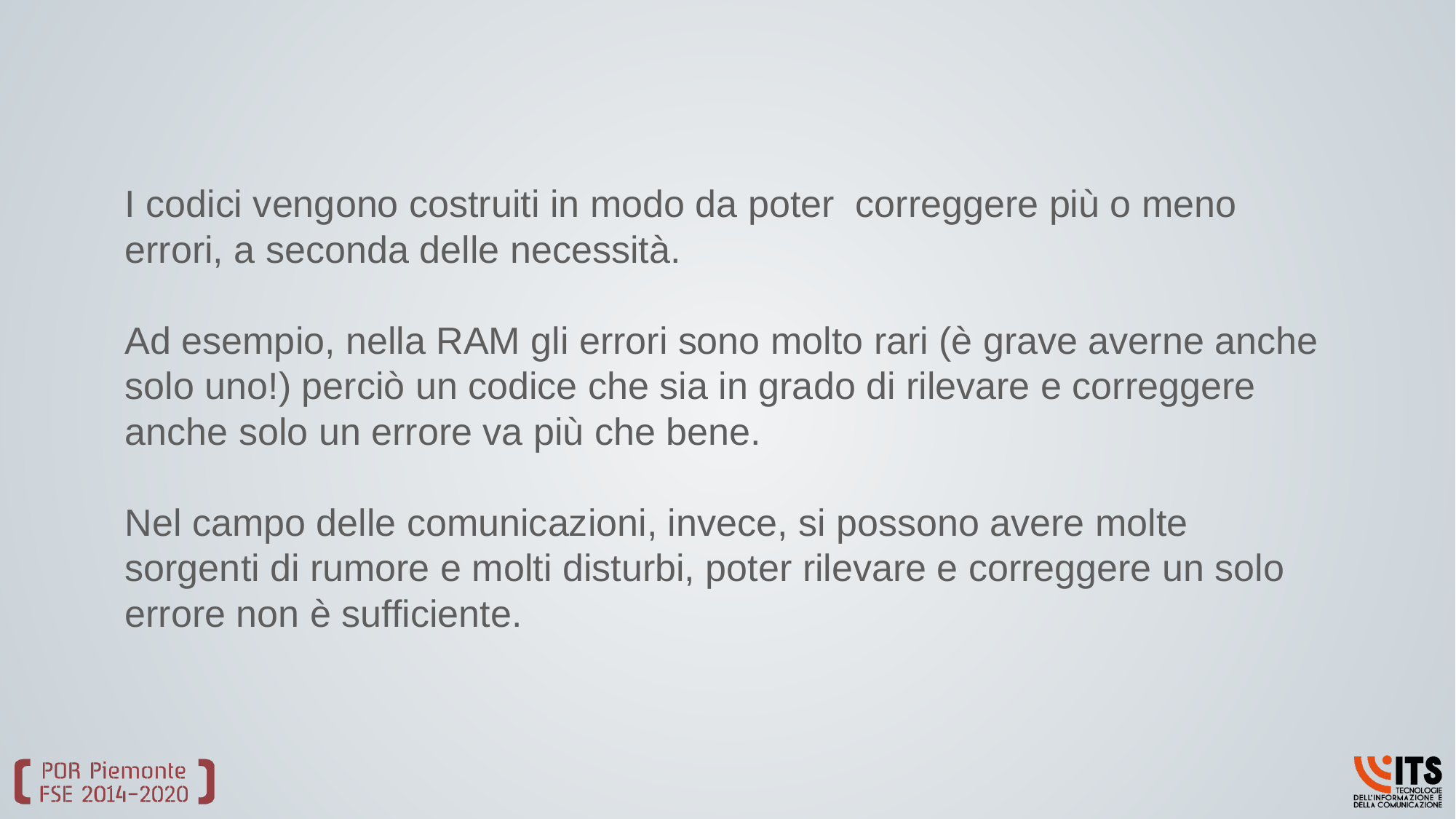

I codici vengono costruiti in modo da poter  correggere più o meno errori, a seconda delle necessità.

Ad esempio, nella RAM gli errori sono molto rari (è grave averne anche solo uno!) perciò un codice che sia in grado di rilevare e correggere anche solo un errore va più che bene.

Nel campo delle comunicazioni, invece, si possono avere molte sorgenti di rumore e molti disturbi, poter rilevare e correggere un solo errore non è sufficiente.